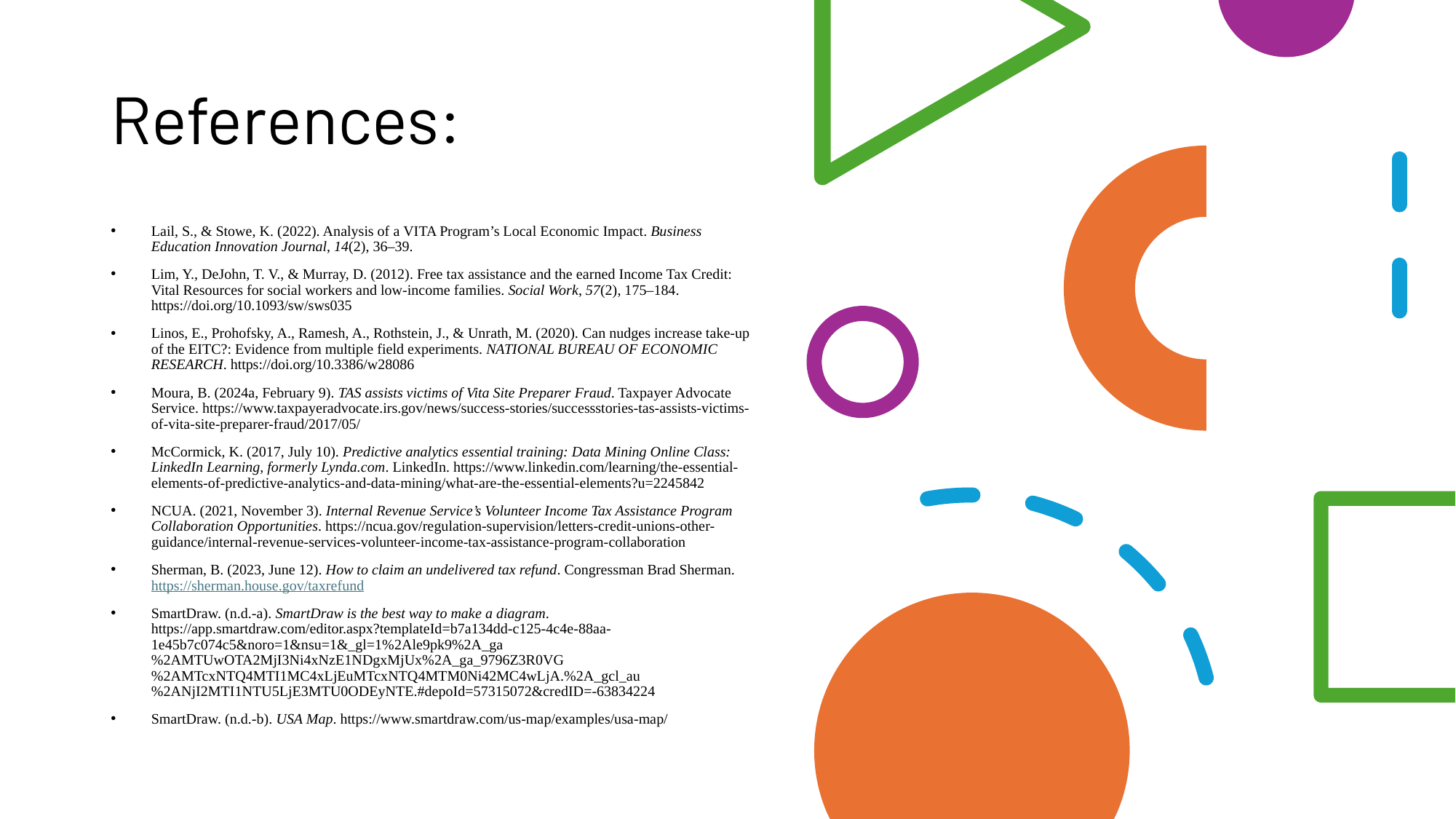

# References:

Lail, S., & Stowe, K. (2022). Analysis of a VITA Program’s Local Economic Impact. Business Education Innovation Journal, 14(2), 36–39.
Lim, Y., DeJohn, T. V., & Murray, D. (2012). Free tax assistance and the earned Income Tax Credit: Vital Resources for social workers and low-income families. Social Work, 57(2), 175–184. https://doi.org/10.1093/sw/sws035
Linos, E., Prohofsky, A., Ramesh, A., Rothstein, J., & Unrath, M. (2020). Can nudges increase take-up of the EITC?: Evidence from multiple field experiments. NATIONAL BUREAU OF ECONOMIC RESEARCH. https://doi.org/10.3386/w28086
Moura, B. (2024a, February 9). TAS assists victims of Vita Site Preparer Fraud. Taxpayer Advocate Service. https://www.taxpayeradvocate.irs.gov/news/success-stories/successstories-tas-assists-victims-of-vita-site-preparer-fraud/2017/05/
McCormick, K. (2017, July 10). Predictive analytics essential training: Data Mining Online Class: LinkedIn Learning, formerly Lynda.com. LinkedIn. https://www.linkedin.com/learning/the-essential-elements-of-predictive-analytics-and-data-mining/what-are-the-essential-elements?u=2245842
NCUA. (2021, November 3). Internal Revenue Service’s Volunteer Income Tax Assistance Program Collaboration Opportunities. https://ncua.gov/regulation-supervision/letters-credit-unions-other-guidance/internal-revenue-services-volunteer-income-tax-assistance-program-collaboration
Sherman, B. (2023, June 12). How to claim an undelivered tax refund. Congressman Brad Sherman. https://sherman.house.gov/taxrefund
SmartDraw. (n.d.-a). SmartDraw is the best way to make a diagram. https://app.smartdraw.com/editor.aspx?templateId=b7a134dd-c125-4c4e-88aa-1e45b7c074c5&noro=1&nsu=1&_gl=1%2Ale9pk9%2A_ga%2AMTUwOTA2MjI3Ni4xNzE1NDgxMjUx%2A_ga_9796Z3R0VG%2AMTcxNTQ4MTI1MC4xLjEuMTcxNTQ4MTM0Ni42MC4wLjA.%2A_gcl_au%2ANjI2MTI1NTU5LjE3MTU0ODEyNTE.#depoId=57315072&credID=-63834224
SmartDraw. (n.d.-b). USA Map. https://www.smartdraw.com/us-map/examples/usa-map/